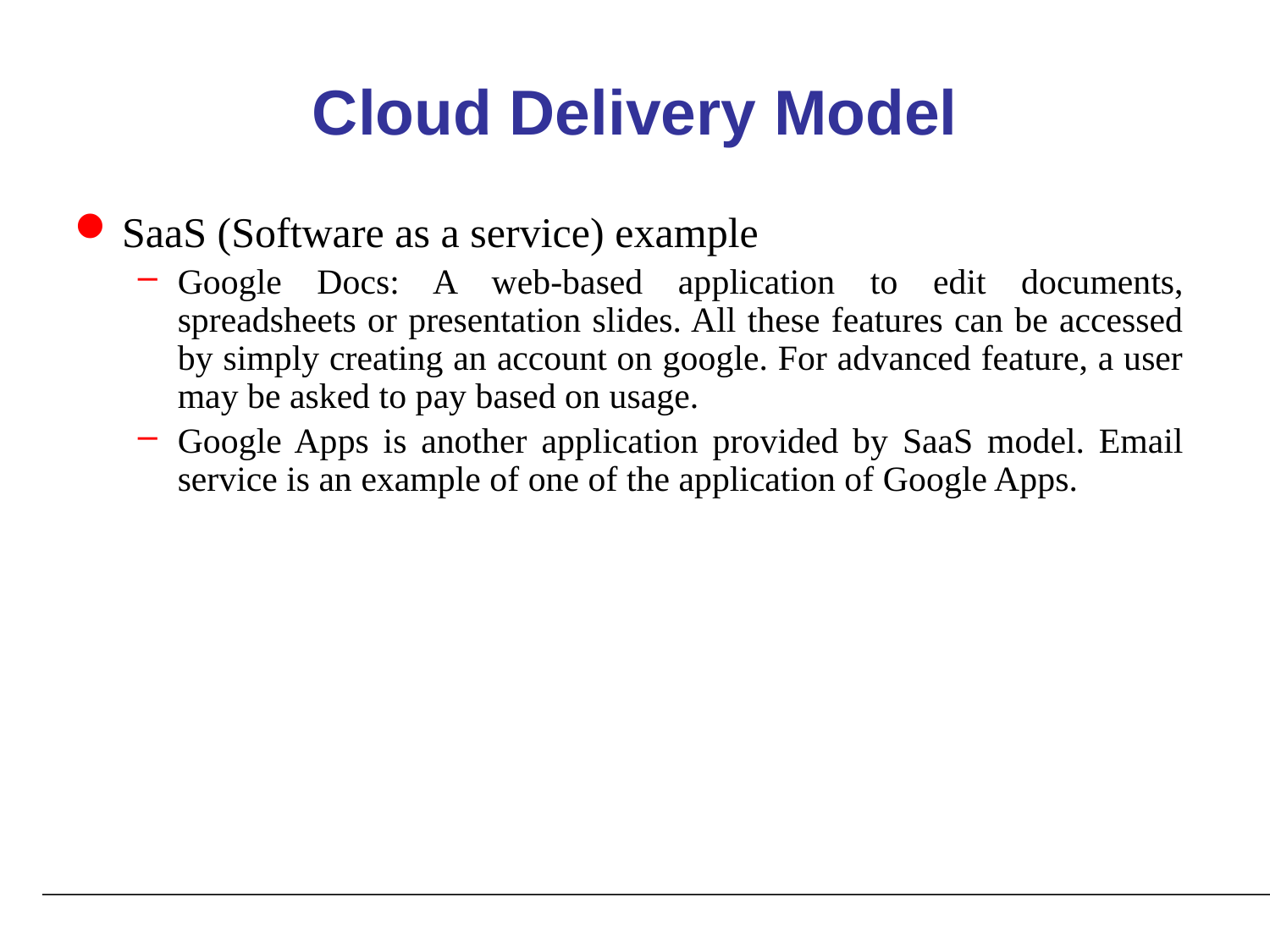

# Cloud Delivery Model
SaaS (Software as a service) example
Google Docs: A web-based application to edit documents, spreadsheets or presentation slides. All these features can be accessed by simply creating an account on google. For advanced feature, a user may be asked to pay based on usage.
Google Apps is another application provided by SaaS model. Email service is an example of one of the application of Google Apps.